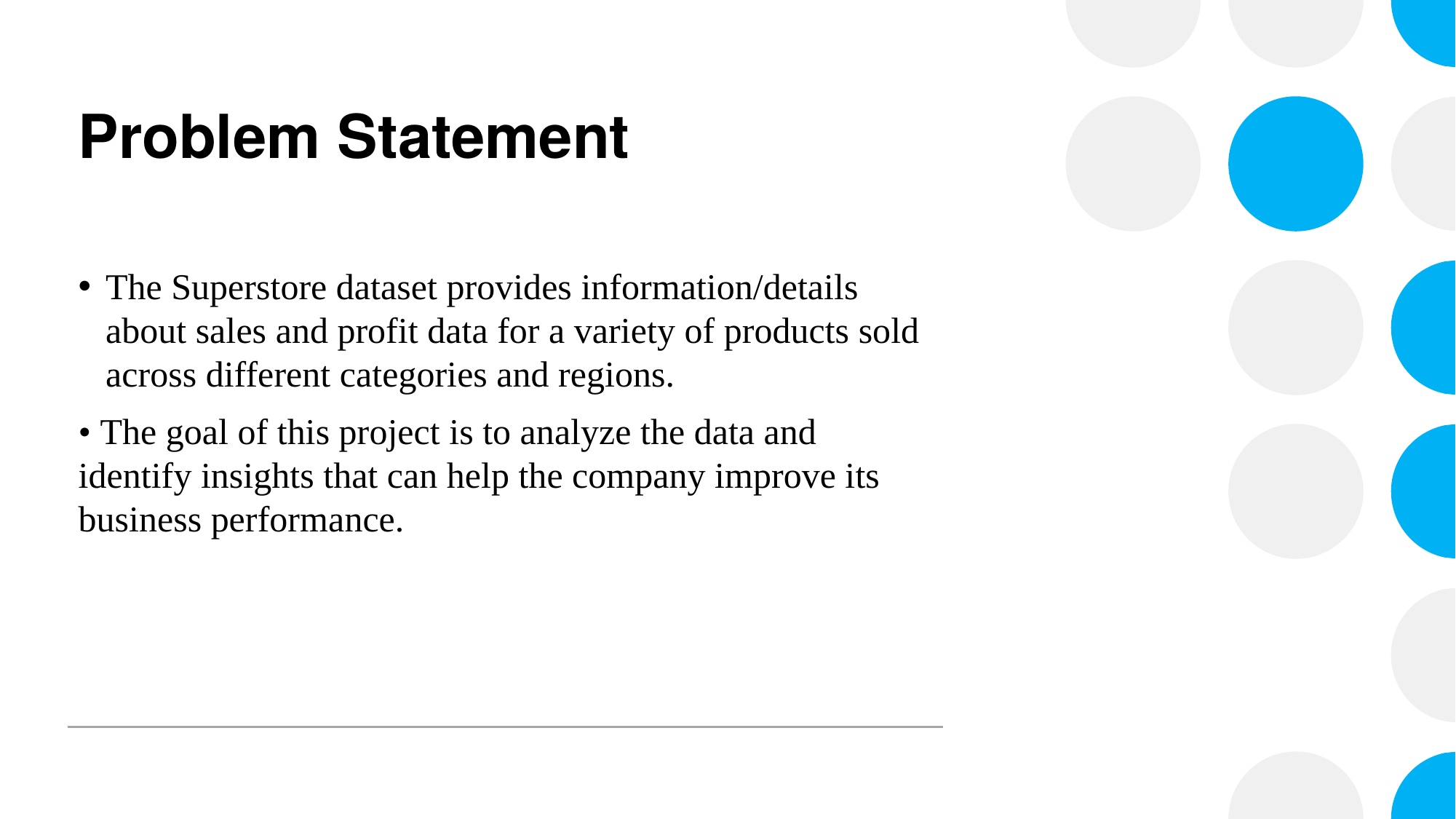

# Problem Statement
The Superstore dataset provides information/details about sales and profit data for a variety of products sold across different categories and regions.
• The goal of this project is to analyze the data and identify insights that can help the company improve its business performance.